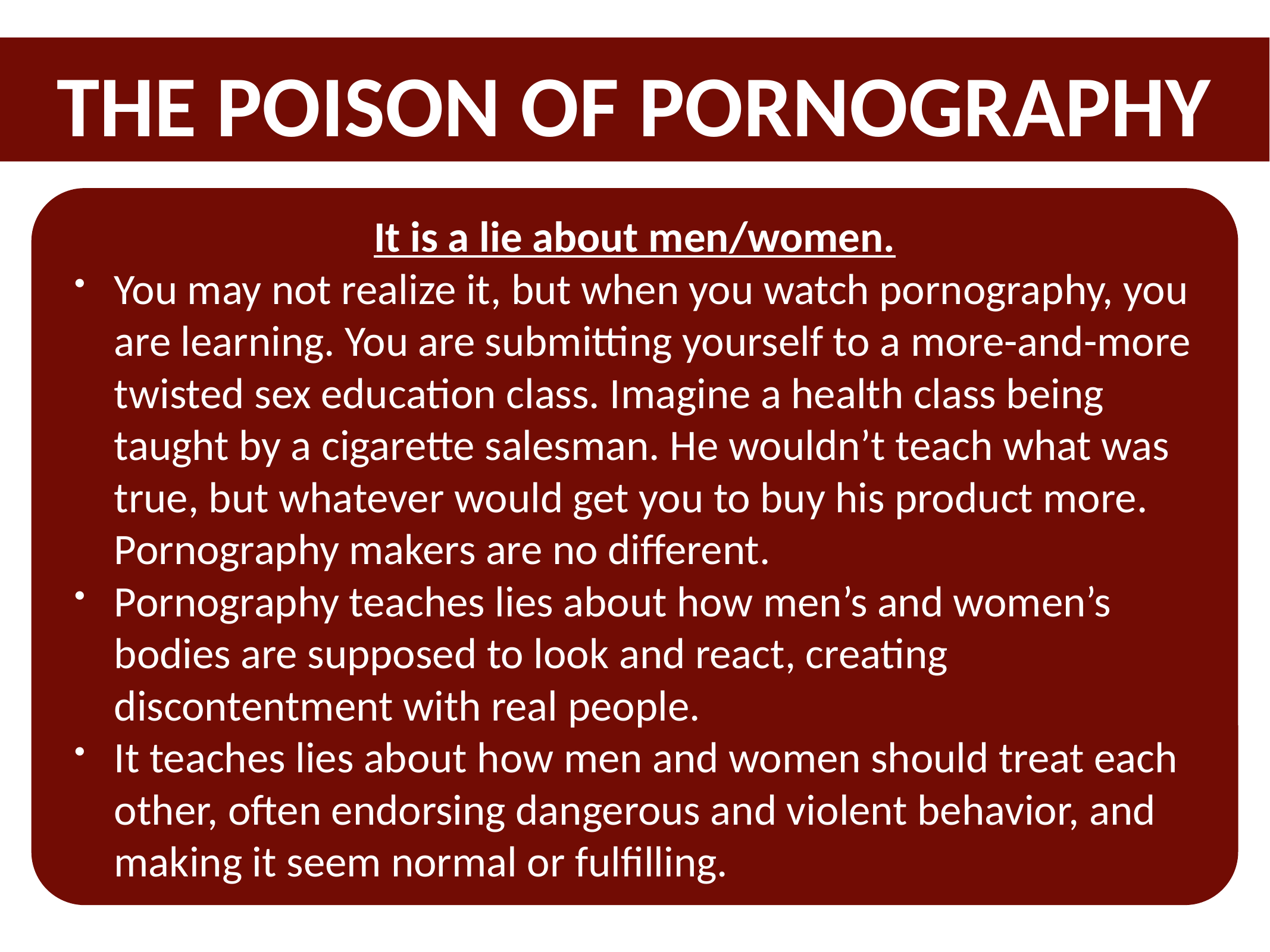

THE POISON OF PORNOGRAPHY
It is a lie about men/women.
You may not realize it, but when you watch pornography, you are learning. You are submitting yourself to a more-and-more twisted sex education class. Imagine a health class being taught by a cigarette salesman. He wouldn’t teach what was true, but whatever would get you to buy his product more. Pornography makers are no different.
Pornography teaches lies about how men’s and women’s bodies are supposed to look and react, creating discontentment with real people.
It teaches lies about how men and women should treat each other, often endorsing dangerous and violent behavior, and making it seem normal or fulfilling.
Spiritually:
Mt 5:28 - It is lust. It is sin.
Ps 32:3-4 - The guilt can cripple you.
Gen 2:24-25 - Destroys God’s good gift
Mentally/Physically:
2 Pt 2:14,19 - Addictive & progressive
2 Sam 11:2ff - Leads to acting it out
Rom 1:24-25 - It is a LIE. Warps thinking